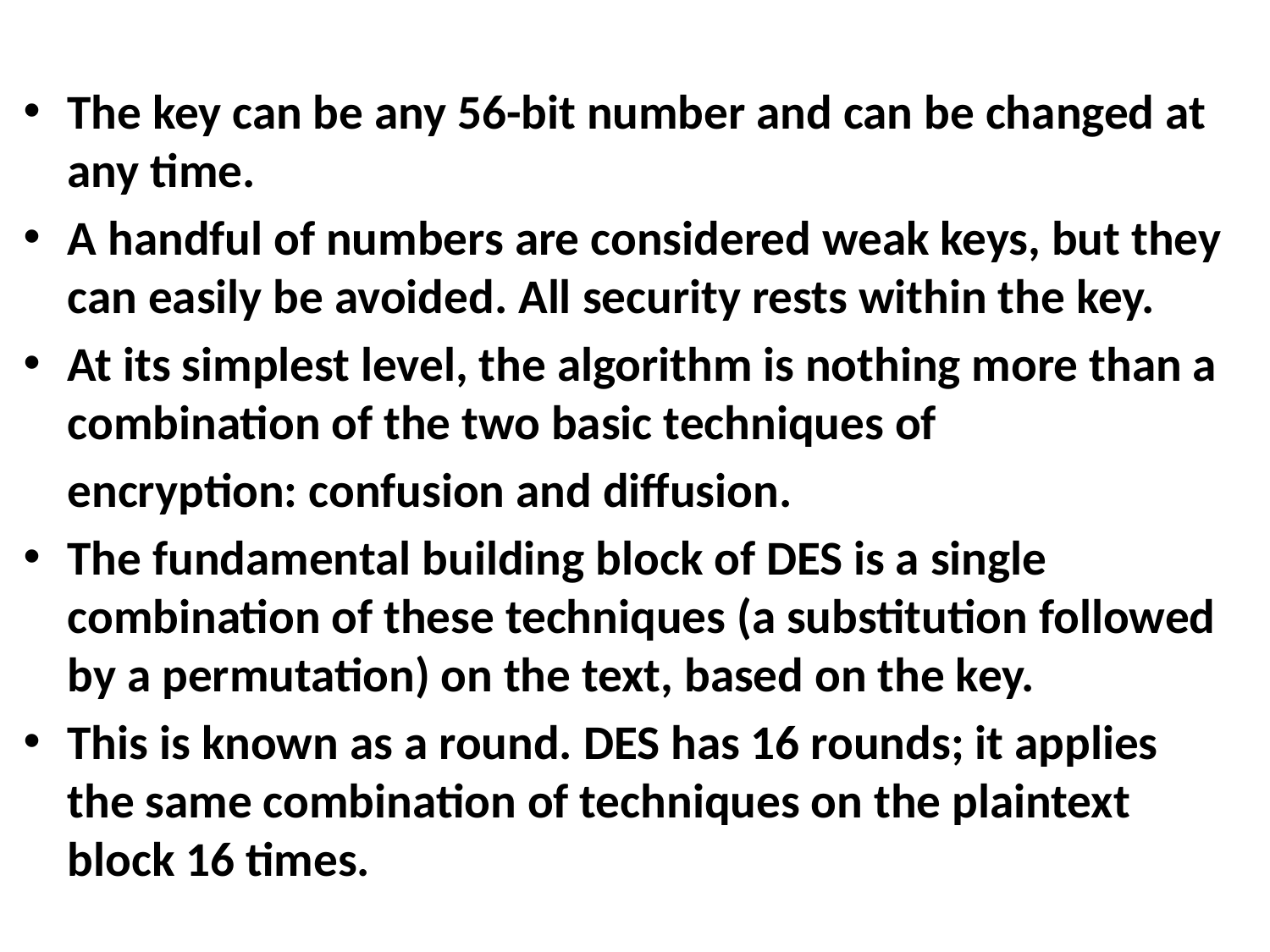

#
The key can be any 56-bit number and can be changed at any time.
A handful of numbers are considered weak keys, but they can easily be avoided. All security rests within the key.
At its simplest level, the algorithm is nothing more than a combination of the two basic techniques of
    encryption: confusion and diffusion.
The fundamental building block of DES is a single combination of these techniques (a substitution followed by a permutation) on the text, based on the key.
This is known as a round. DES has 16 rounds; it applies the same combination of techniques on the plaintext block 16 times.